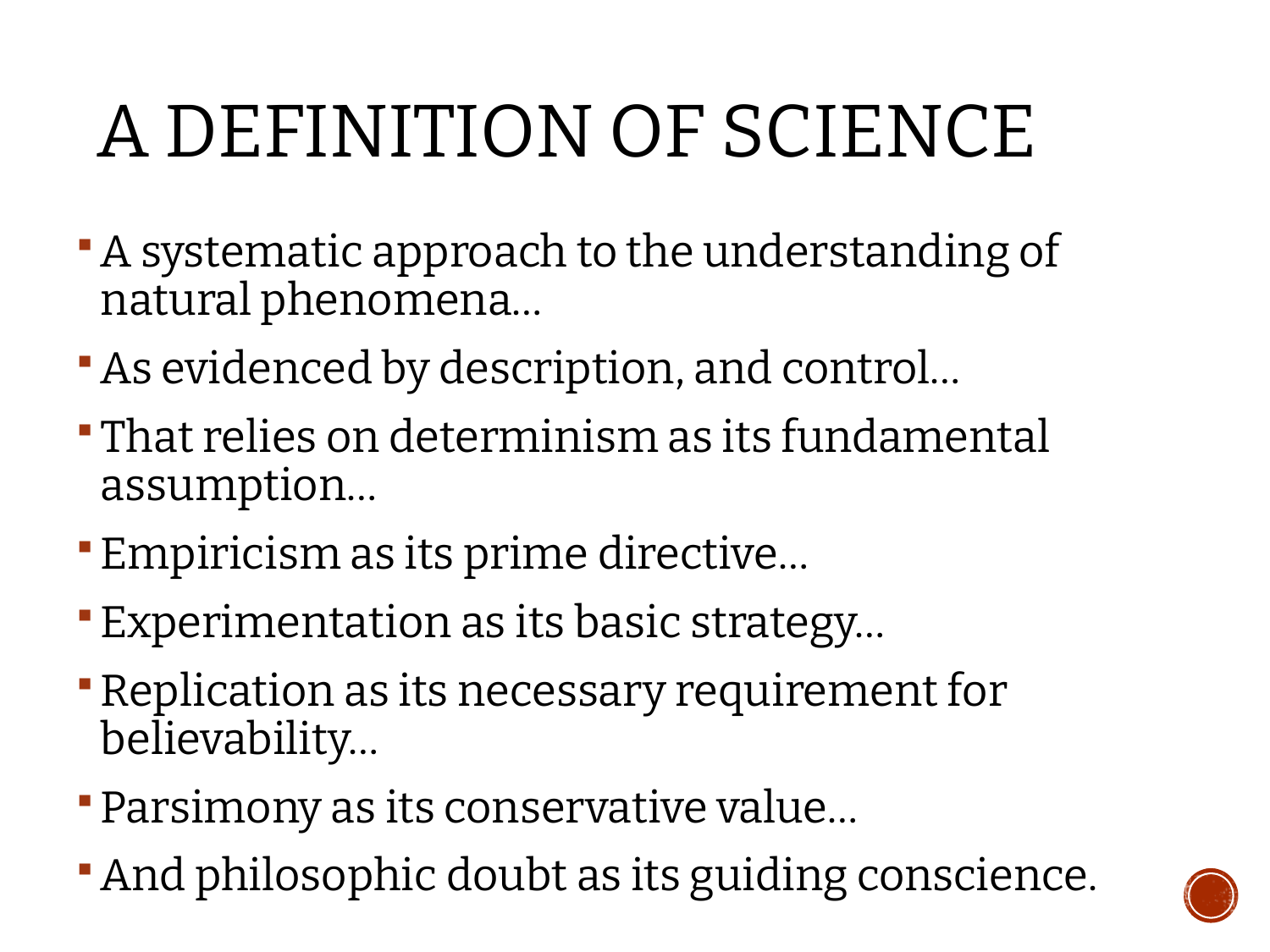

# A Definition of Science
A systematic approach to the understanding of natural phenomena…
As evidenced by description, and control…
That relies on determinism as its fundamental assumption…
Empiricism as its prime directive…
Experimentation as its basic strategy…
Replication as its necessary requirement for believability…
Parsimony as its conservative value…
And philosophic doubt as its guiding conscience.